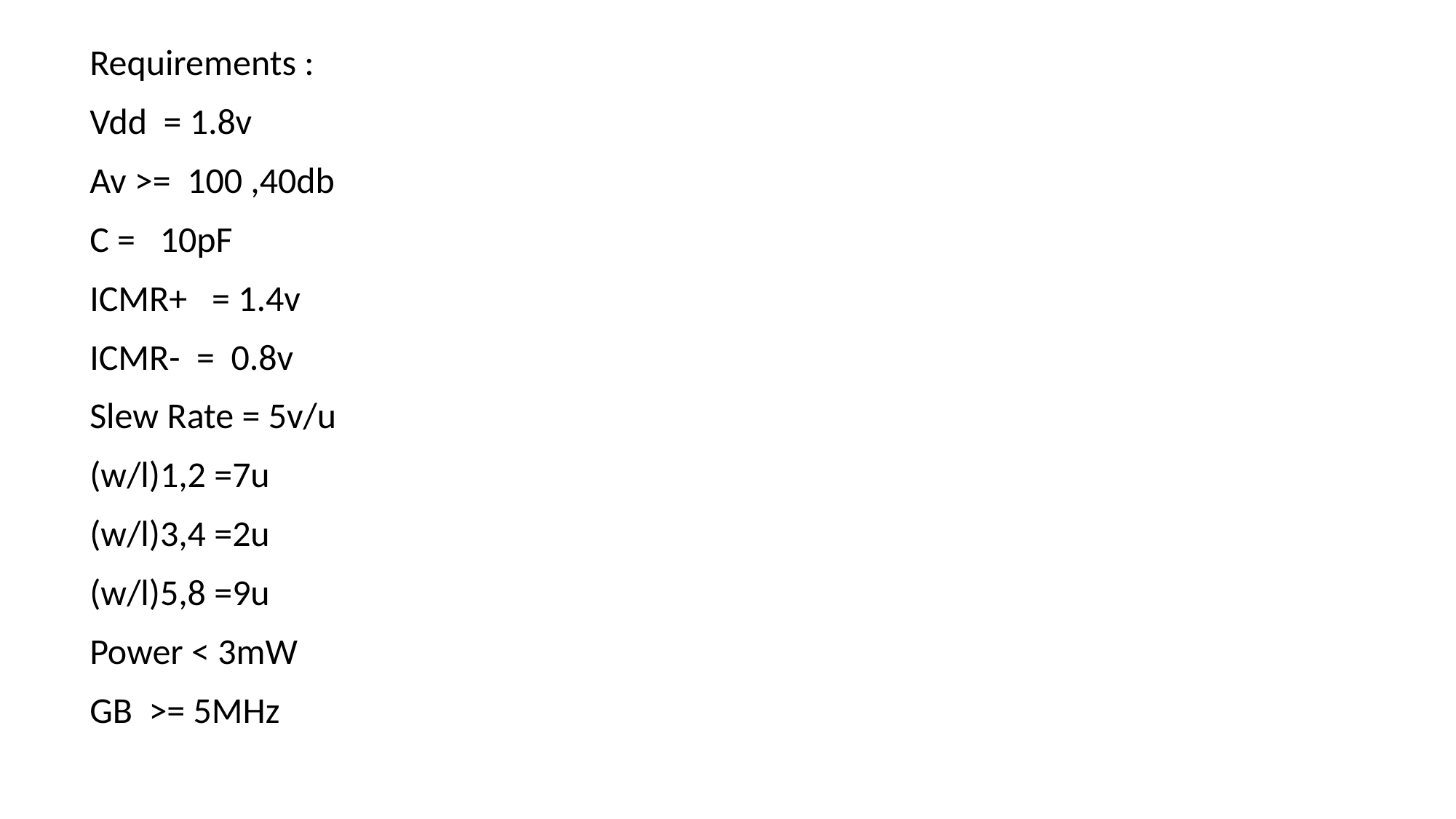

Requirements :
Vdd  = 1.8v
Av >=  100 ,40db
C =   10pF
ICMR+   = 1.4v
ICMR-  =  0.8v
Slew Rate = 5v/u
(w/l)1,2 =7u
(w/l)3,4 =2u
(w/l)5,8 =9u
Power < 3mW
GB  >= 5MHz